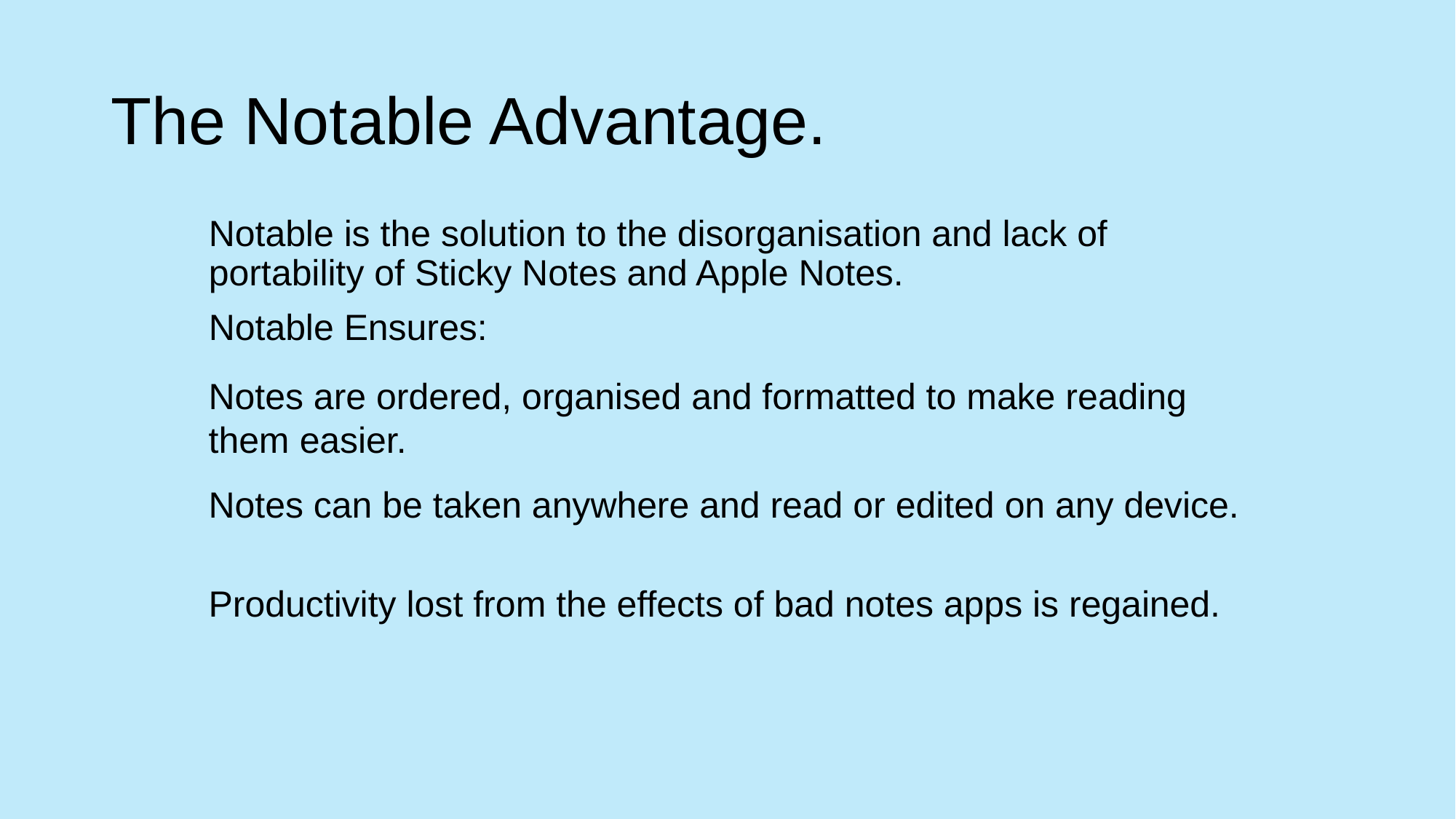

# The Notable Advantage.
Notable is the solution to the disorganisation and lack of portability of Sticky Notes and Apple Notes.
Notable Ensures:
Notes are ordered, organised and formatted to make reading them easier.

Notes can be taken anywhere and read or edited on any device.
Productivity lost from the effects of bad notes apps is regained.